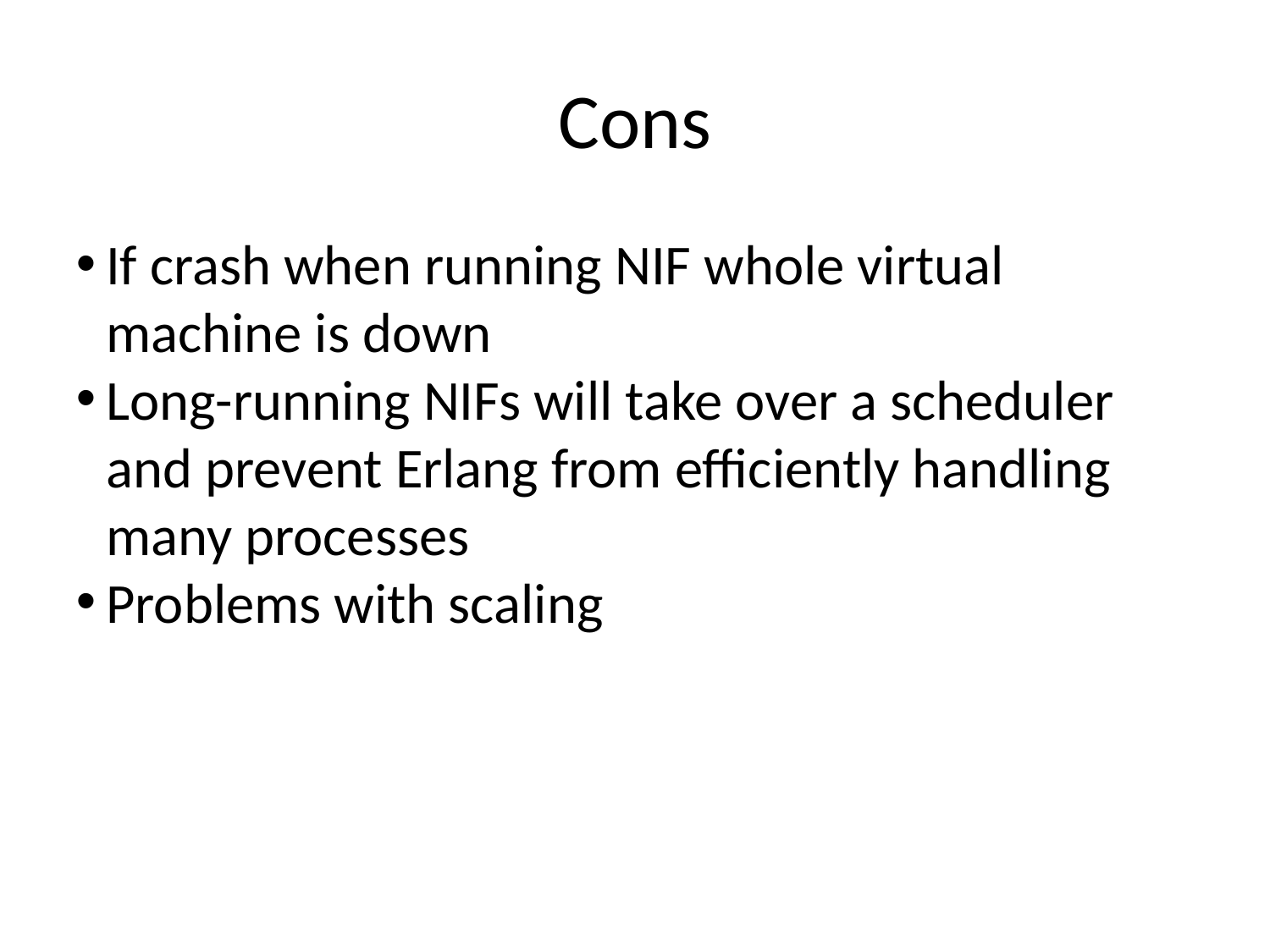

Cons
If crash when running NIF whole virtual machine is down
Long-running NIFs will take over a scheduler and prevent Erlang from efficiently handling many processes
Problems with scaling